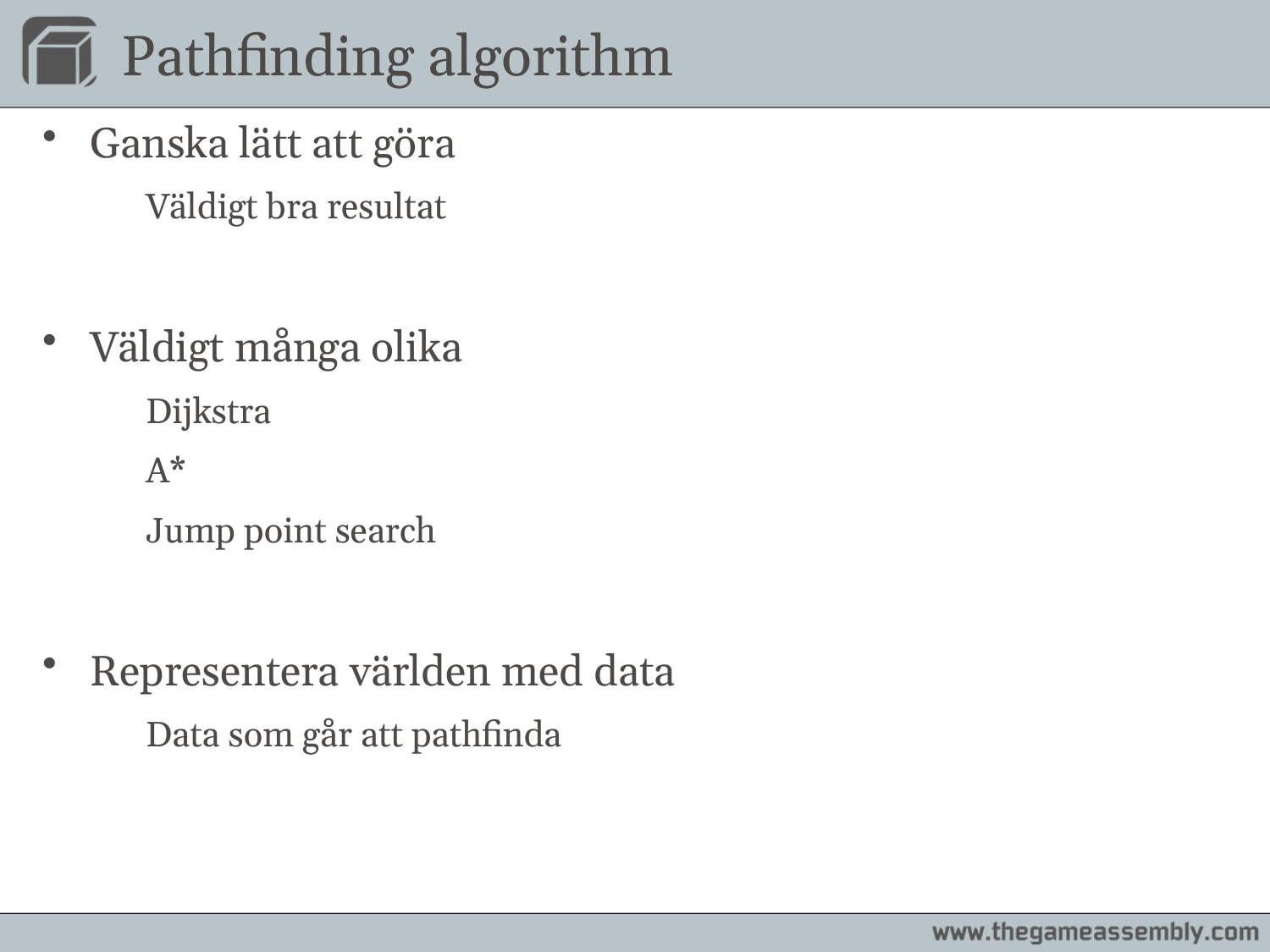

# Pathfinding algorithm
Ganska lätt att göra
	Väldigt bra resultat

Väldigt många olika
	Dijkstra
	A*
	Jump point search

Representera världen med data
	Data som går att pathfinda